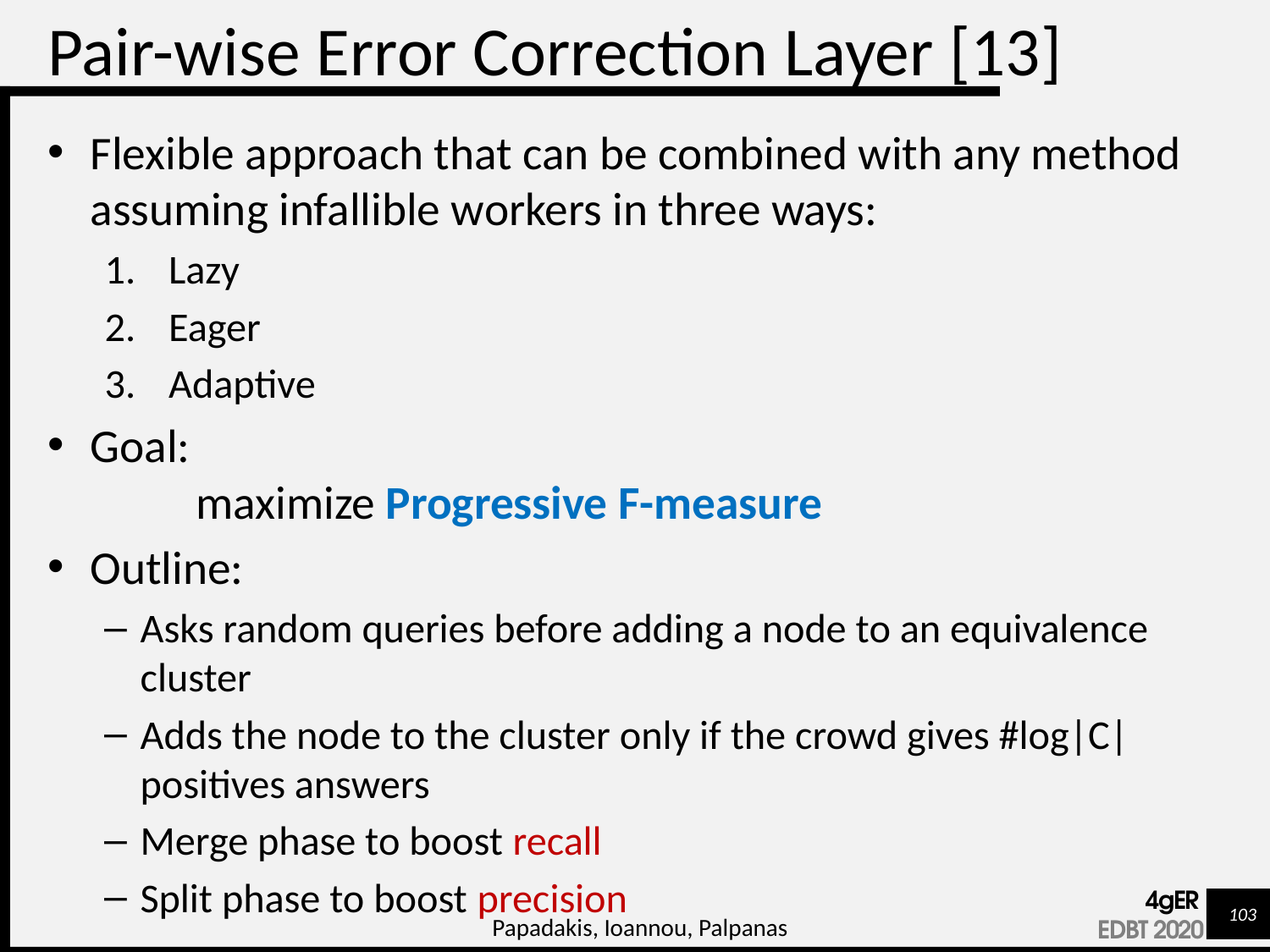

# Pair-wise Error Correction Layer [13]
Flexible approach that can be combined with any method assuming infallible workers in three ways:
Lazy
Eager
Adaptive
Goal:
	maximize Progressive F-measure
Outline:
Asks random queries before adding a node to an equivalence cluster
Adds the node to the cluster only if the crowd gives #log|C| positives answers
Merge phase to boost recall
Split phase to boost precision
Papadakis, Ioannou, Palpanas